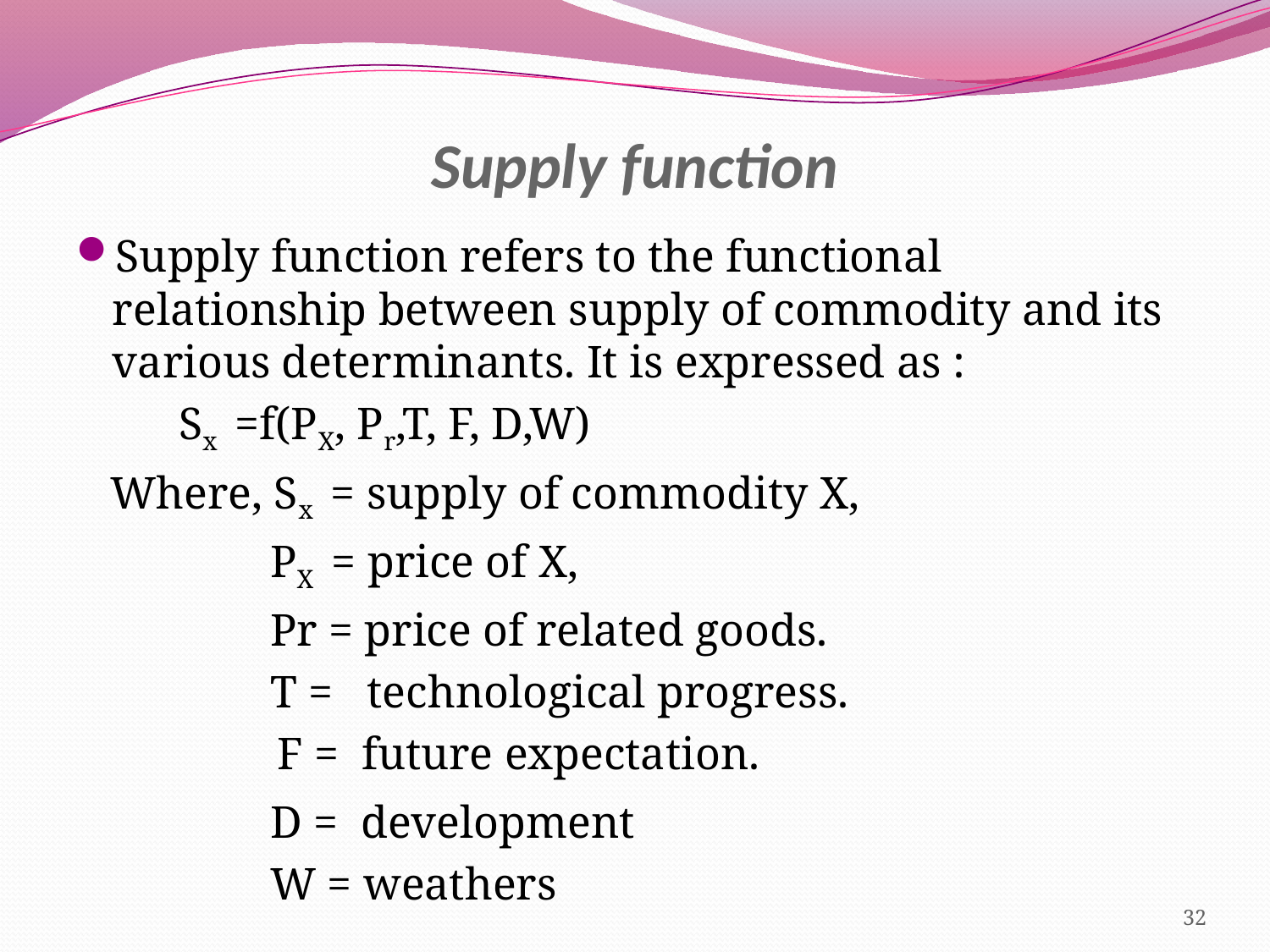

# Supply function
Supply function refers to the functional relationship between supply of commodity and its various determinants. It is expressed as :
         Sx  =f(PX, Pr,T, F, D,W)
   Where, Sx  = supply of commodity X,
                 PX  = price of X,
                 Pr = price of related goods.
                 T =   technological progress.
                  F =  future expectation.
                 D =  development
                 W = weathers

32